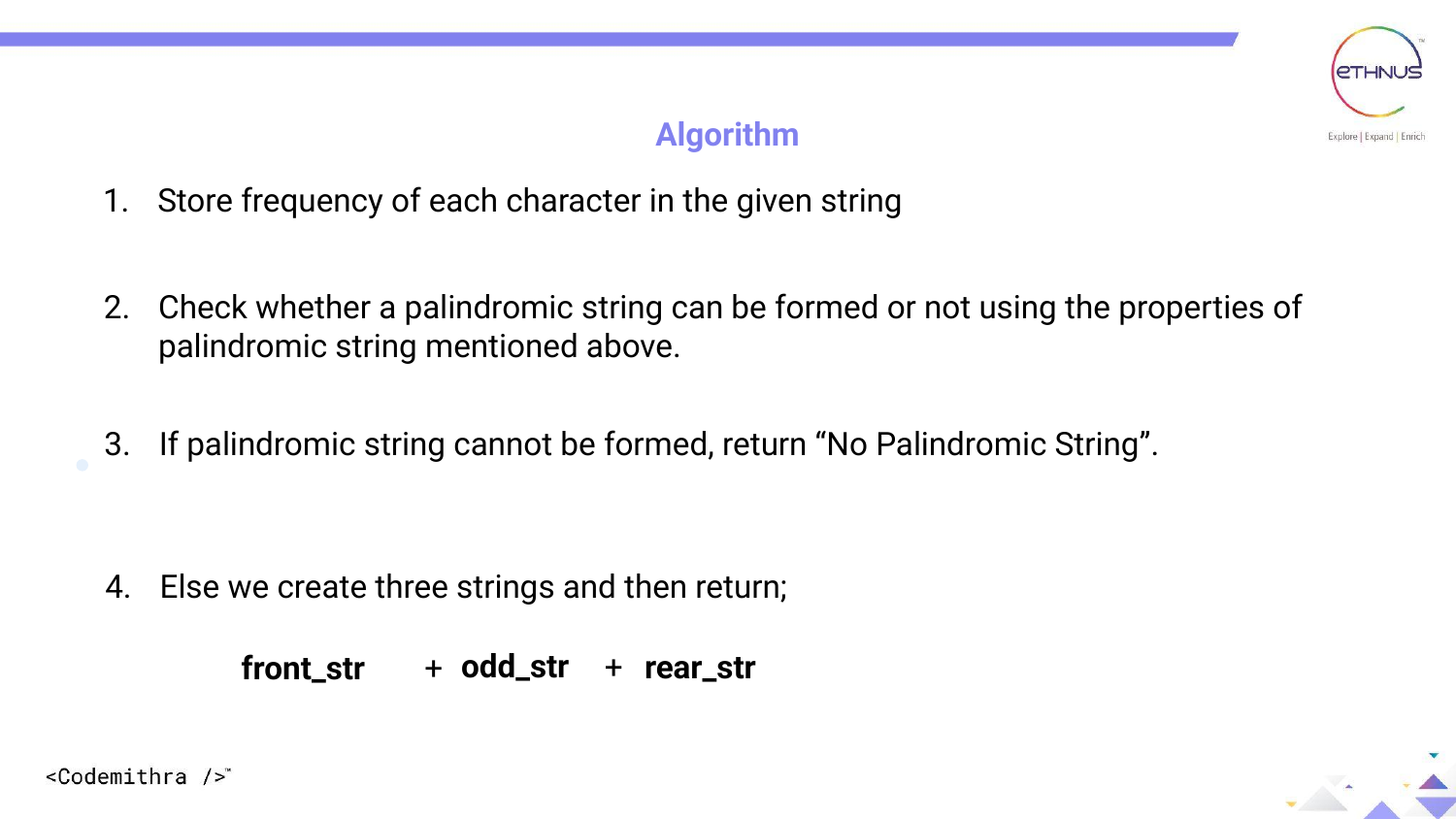

Algorithm

Store frequency of each character in the given string
Check whether a palindromic string can be formed or not using the properties of palindromic string mentioned above.
If palindromic string cannot be formed, return “No Palindromic String”.

Else we create three strings and then return;
odd_str
rear_str
+
+
front_str